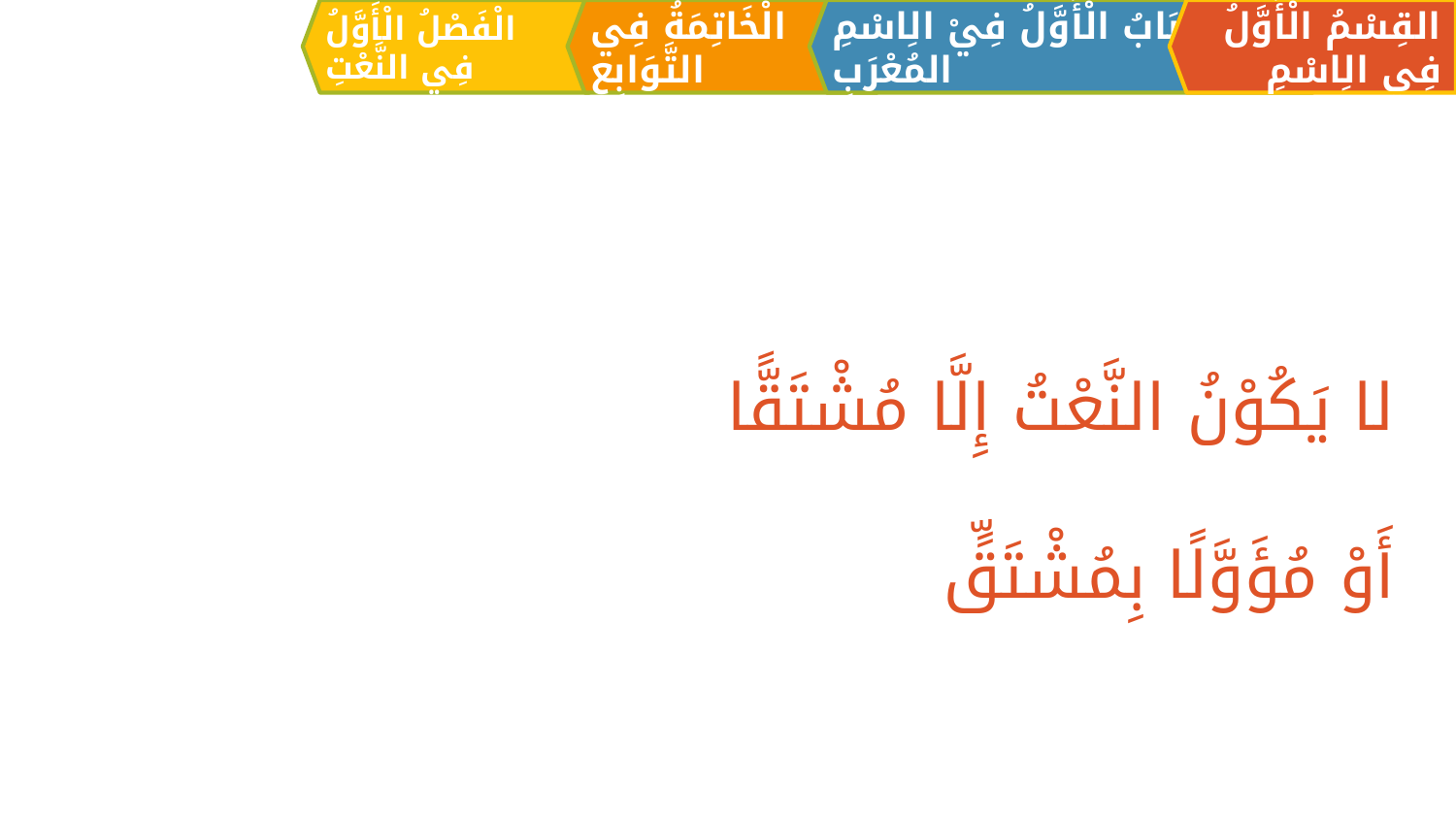

الْفَصْلُ الْأَوَّلُ فِي النَّعْتِ
الْخَاتِمَةُ فِي التَّوَابِعِ
القِسْمُ الْأَوَّلُ فِي الِاسْمِ
اَلبَابُ الْأَوَّلُ فِيْ الِاسْمِ المُعْرَبِ
لا يَكُوْنُ النَّعْتُ إِلَّا مُشْتَقًّا
	أَوْ مُؤَوَّلًا بِمُشْتَقٍّ